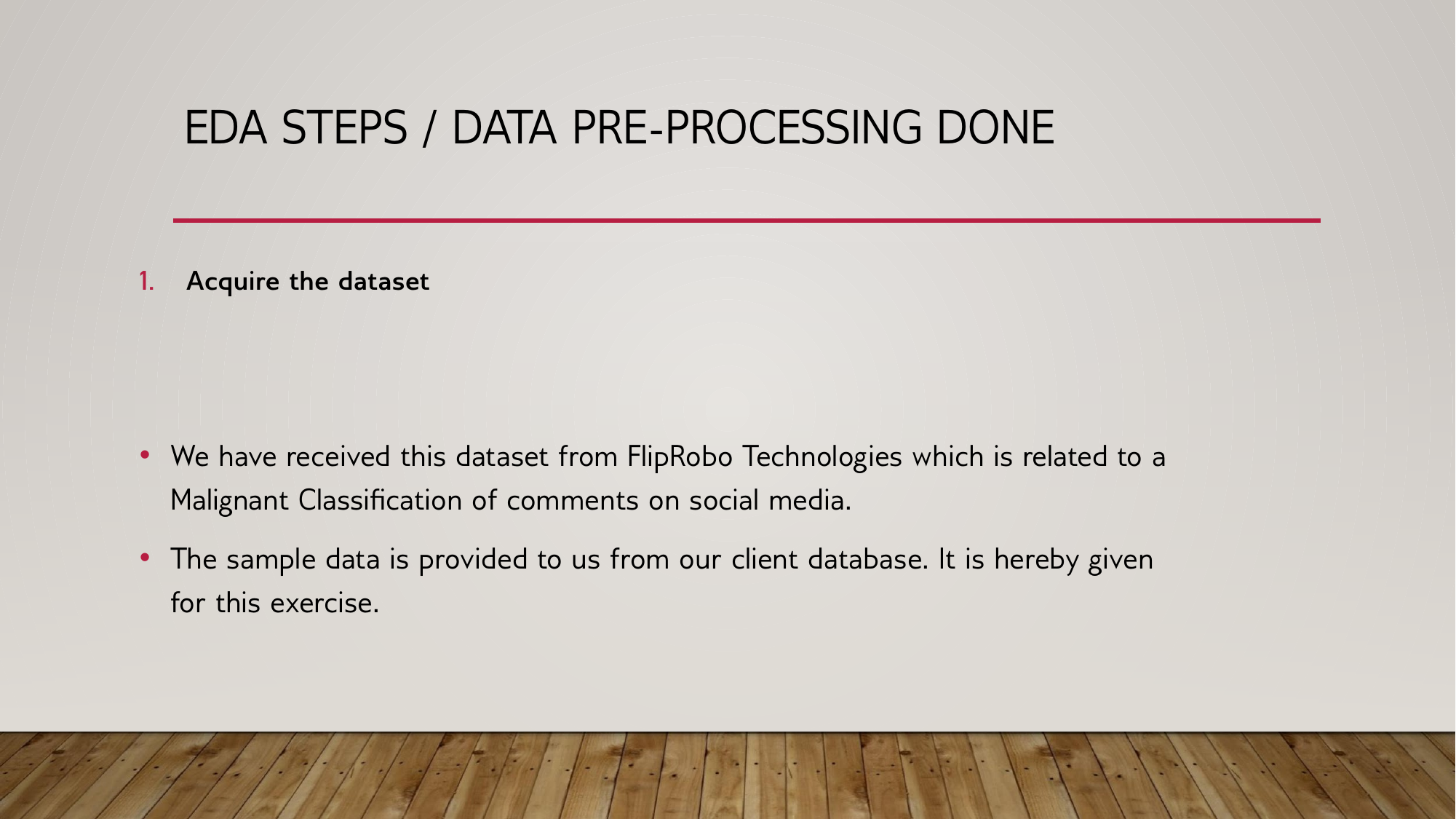

# EDA STEPS / DATA PRE-PROCESSING DONE
Acquire the dataset

We have received this dataset from FlipRobo Technologies which is related to a Malignant Classification of comments on social media.
The sample data is provided to us from our client database. It is hereby given for this exercise.